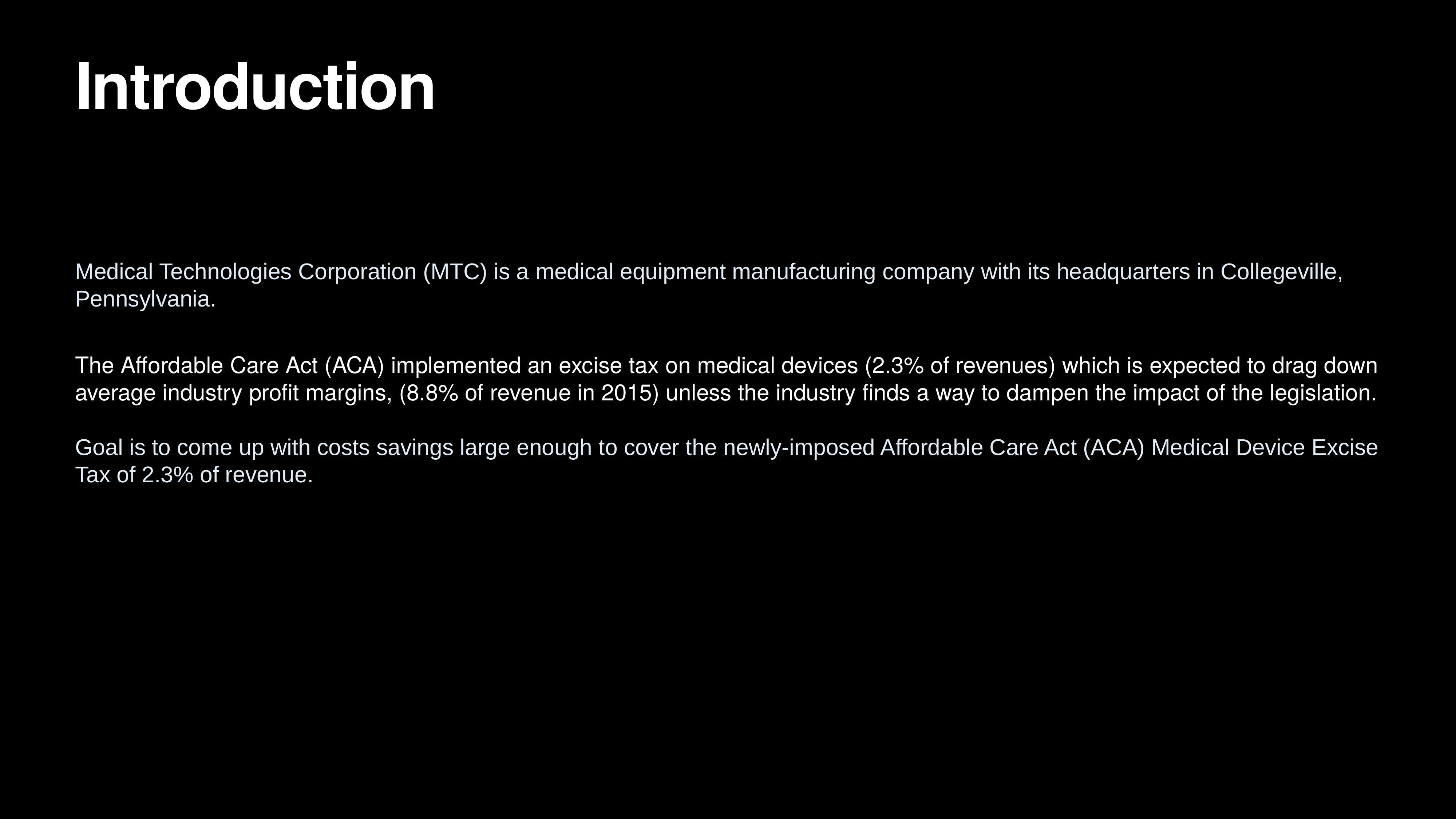

# Introduction
Medical Technologies Corporation (MTC) is a medical equipment manufacturing company with its headquarters in Collegeville, Pennsylvania.

The Affordable Care Act (ACA) implemented an excise tax on medical devices (2.3% of revenues) which is expected to drag down average industry profit margins, (8.8% of revenue in 2015) unless the industry finds a way to dampen the impact of the legislation.

Goal is to come up with costs savings large enough to cover the newly-imposed Affordable Care Act (ACA) Medical Device Excise Tax of 2.3% of revenue.